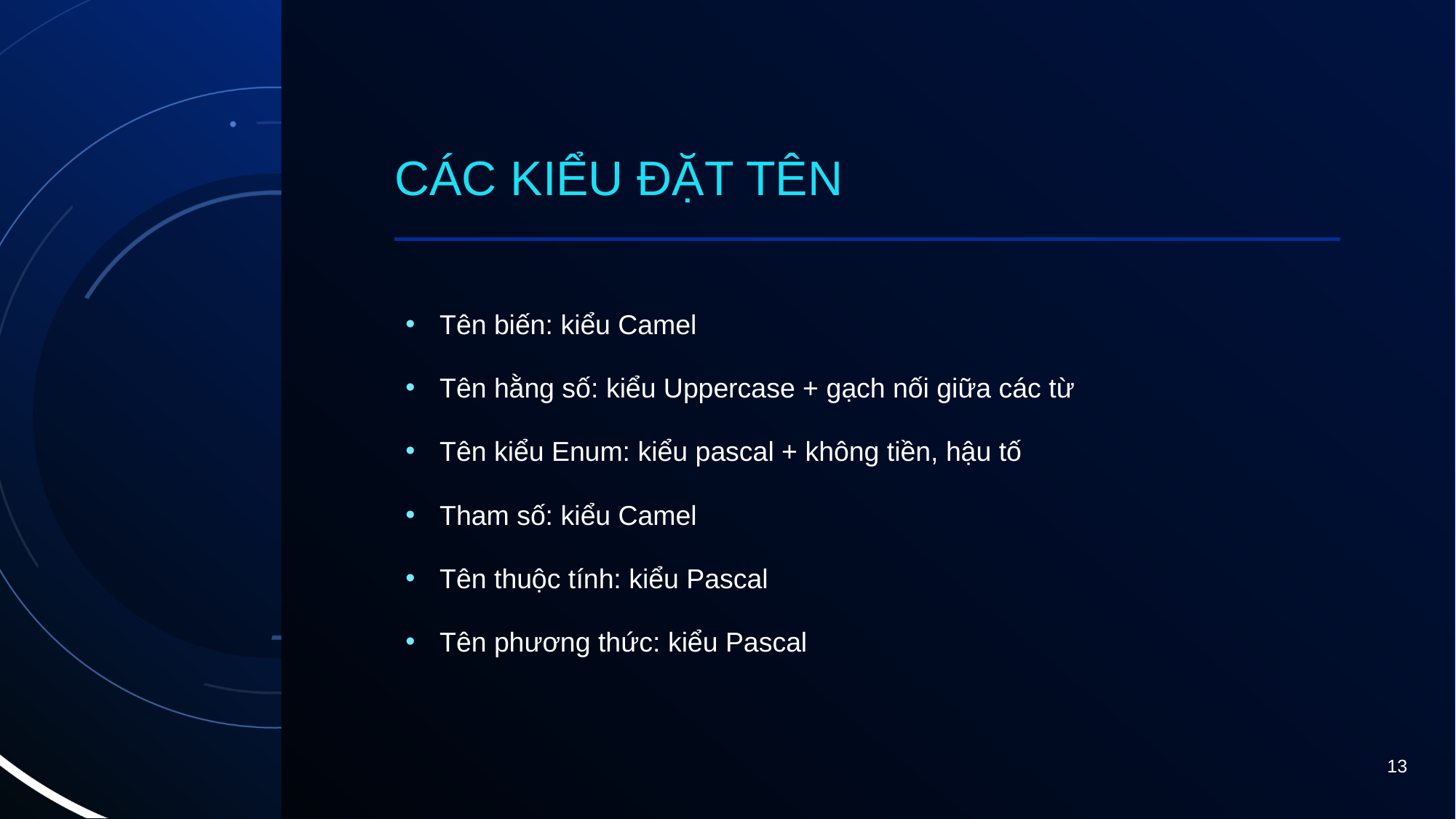

# Các kiểu đặt tên
Tên biến: kiểu Camel
Tên hằng số: kiểu Uppercase + gạch nối giữa các từ
Tên kiểu Enum: kiểu pascal + không tiền, hậu tố
Tham số: kiểu Camel
Tên thuộc tính: kiểu Pascal
Tên phương thức: kiểu Pascal
13